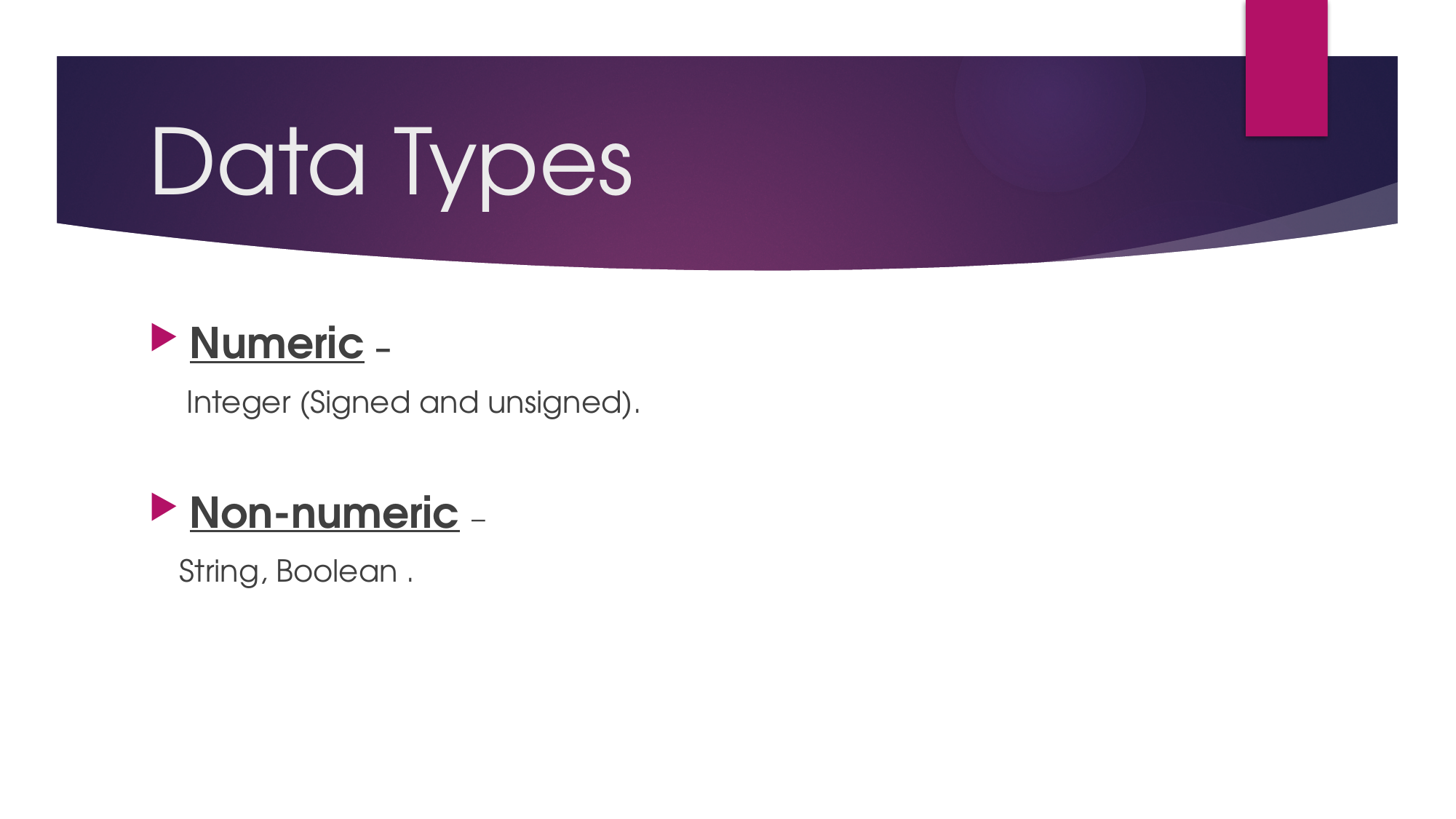

# Data Types
Numeric –
     Integer (Signed and unsigned).

Non-numeric –
    String, Boolean .